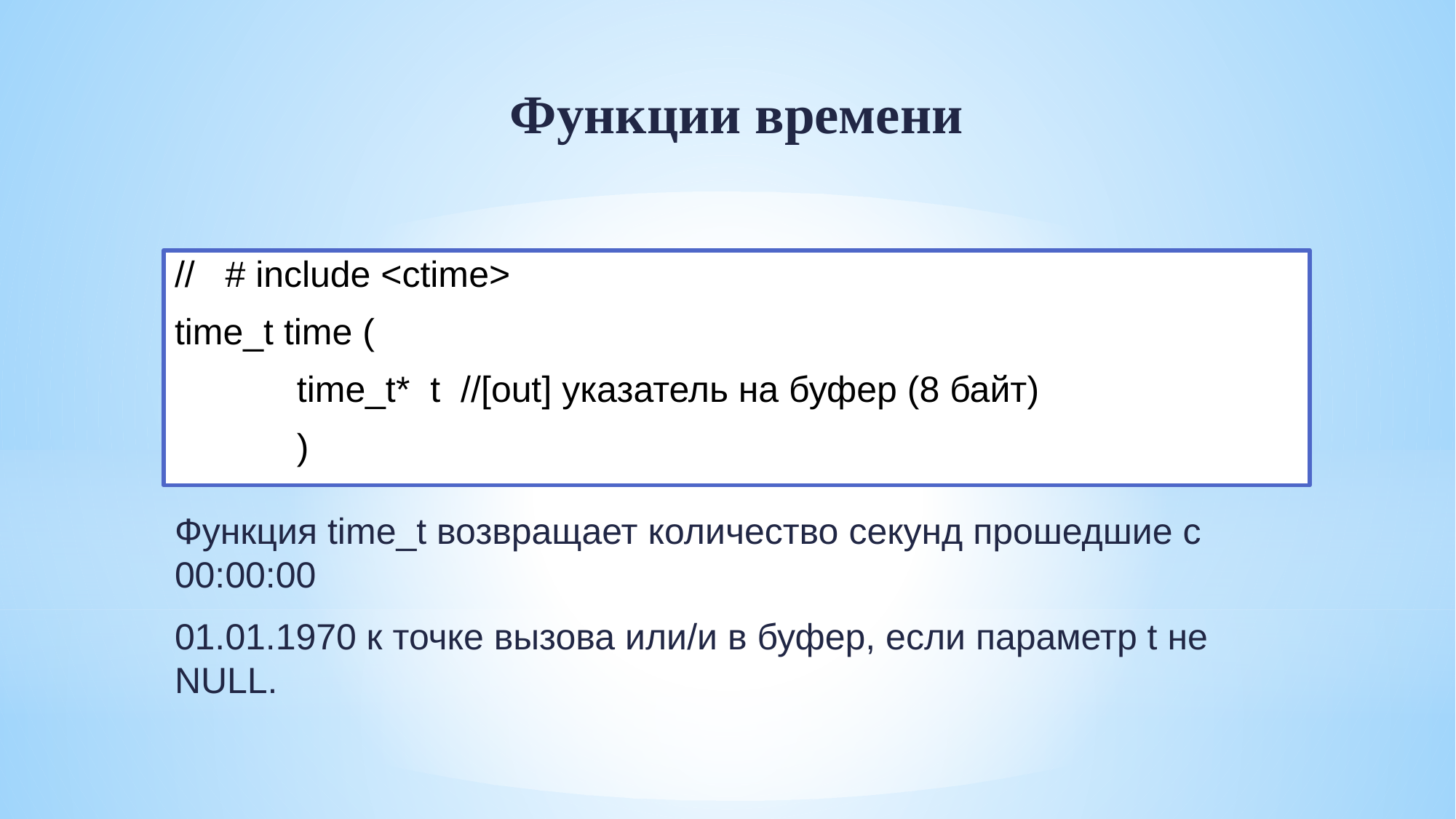

Функции времени
//   # include <ctime>
time_t time (
            time_t*  t  //[out] указатель на буфер (8 байт)
            )
Функция time_t возвращает количество секунд прошедшие с 00:00:00
01.01.1970 к точке вызова или/и в буфер, если параметр t не NULL.